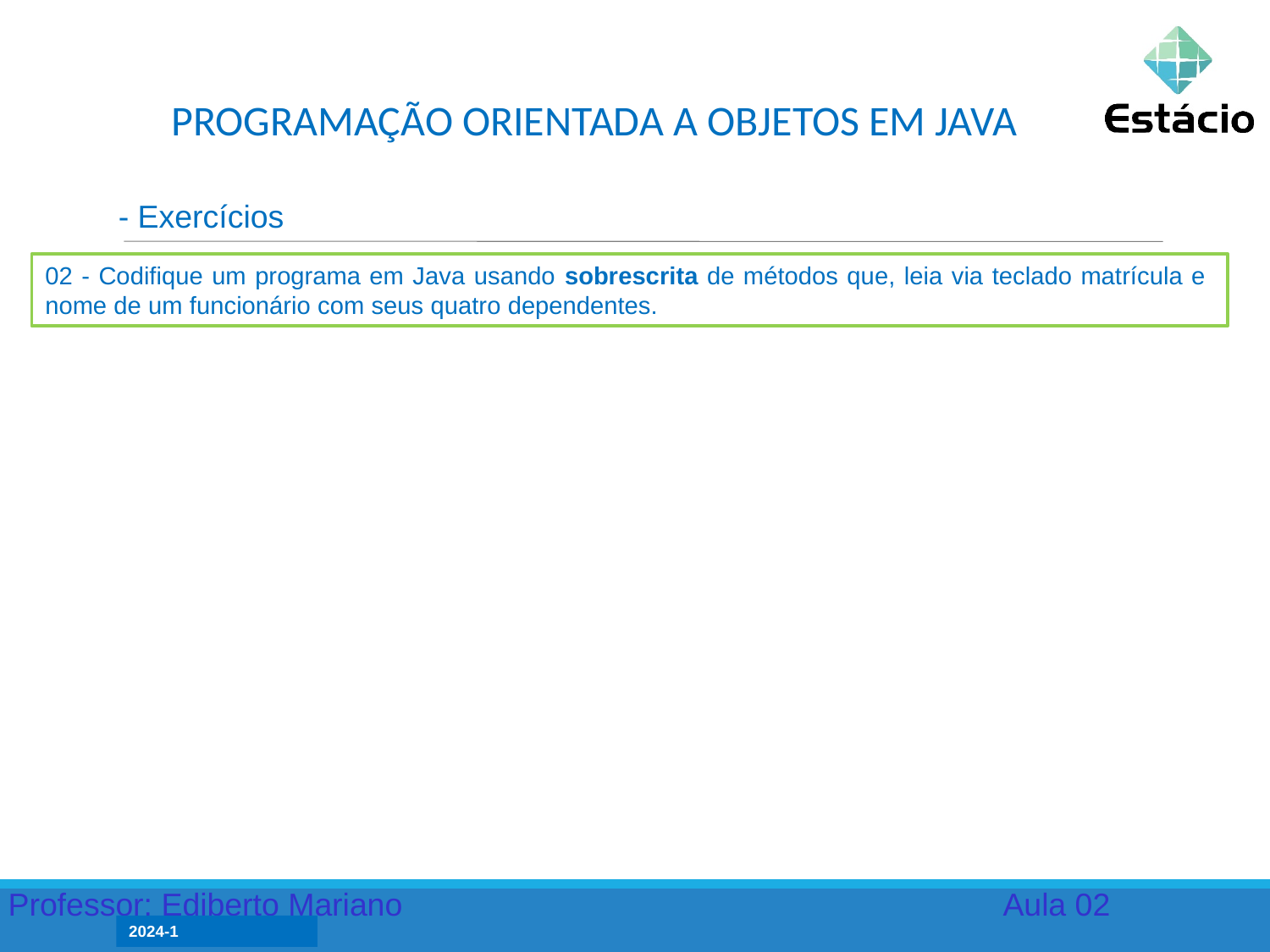

PROGRAMAÇÃO ORIENTADA A OBJETOS EM JAVA
- Exercícios
02 - Codifique um programa em Java usando sobrescrita de métodos que, leia via teclado matrícula e  nome de um funcionário com seus quatro dependentes.